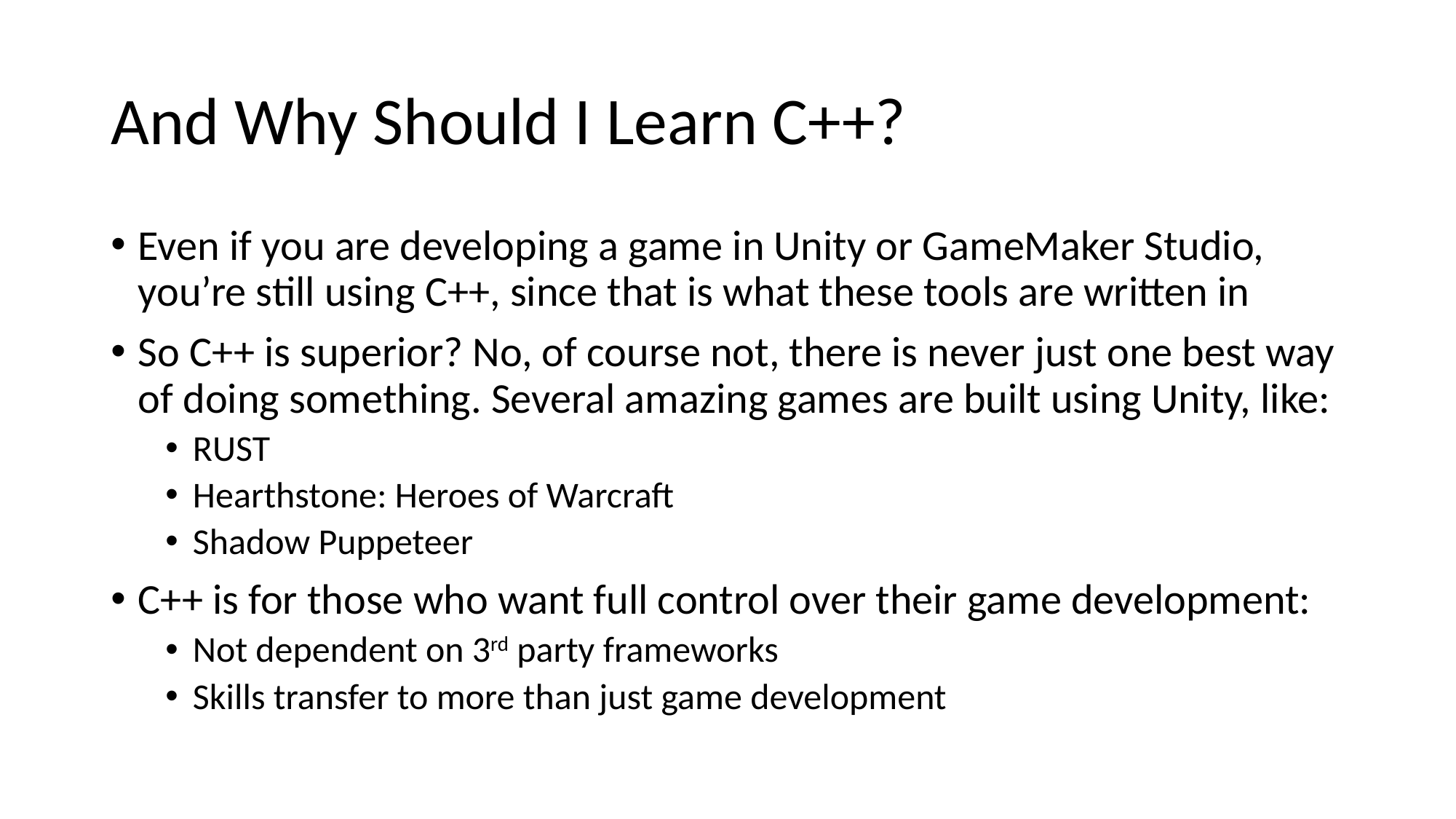

# And Why Should I Learn C++?
Even if you are developing a game in Unity or GameMaker Studio, you’re still using C++, since that is what these tools are written in
So C++ is superior? No, of course not, there is never just one best way of doing something. Several amazing games are built using Unity, like:
RUST
Hearthstone: Heroes of Warcraft
Shadow Puppeteer
C++ is for those who want full control over their game development:
Not dependent on 3rd party frameworks
Skills transfer to more than just game development